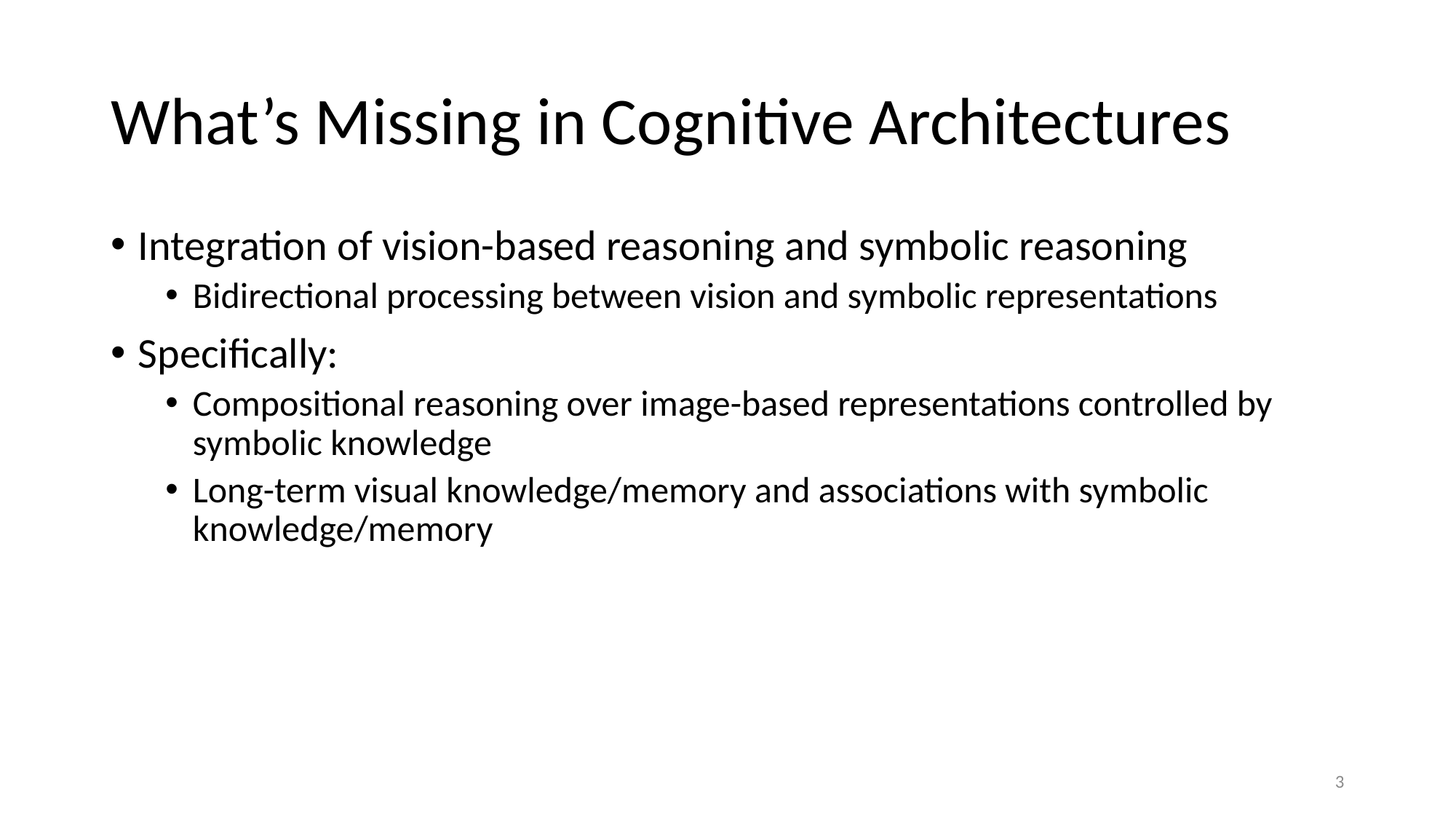

# What’s Missing in Cognitive Architectures
Integration of vision-based reasoning and symbolic reasoning
Bidirectional processing between vision and symbolic representations
Specifically:
Compositional reasoning over image-based representations controlled by symbolic knowledge
Long-term visual knowledge/memory and associations with symbolic knowledge/memory

3